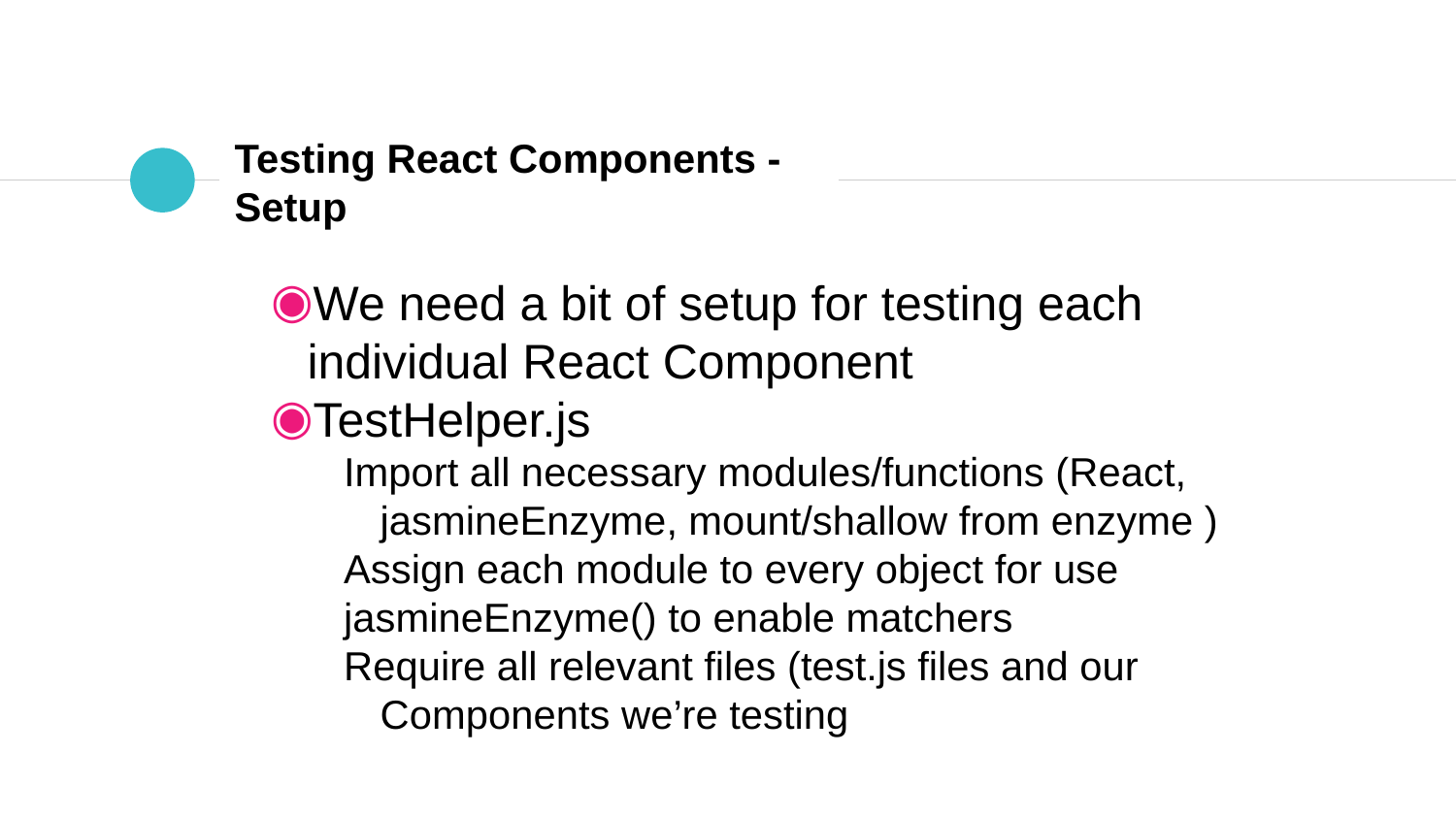

# Testing React Components - Setup
We need a bit of setup for testing each individual React Component
TestHelper.js
Import all necessary modules/functions (React, jasmineEnzyme, mount/shallow from enzyme )
Assign each module to every object for use
jasmineEnzyme() to enable matchers
Require all relevant files (test.js files and our Components we’re testing